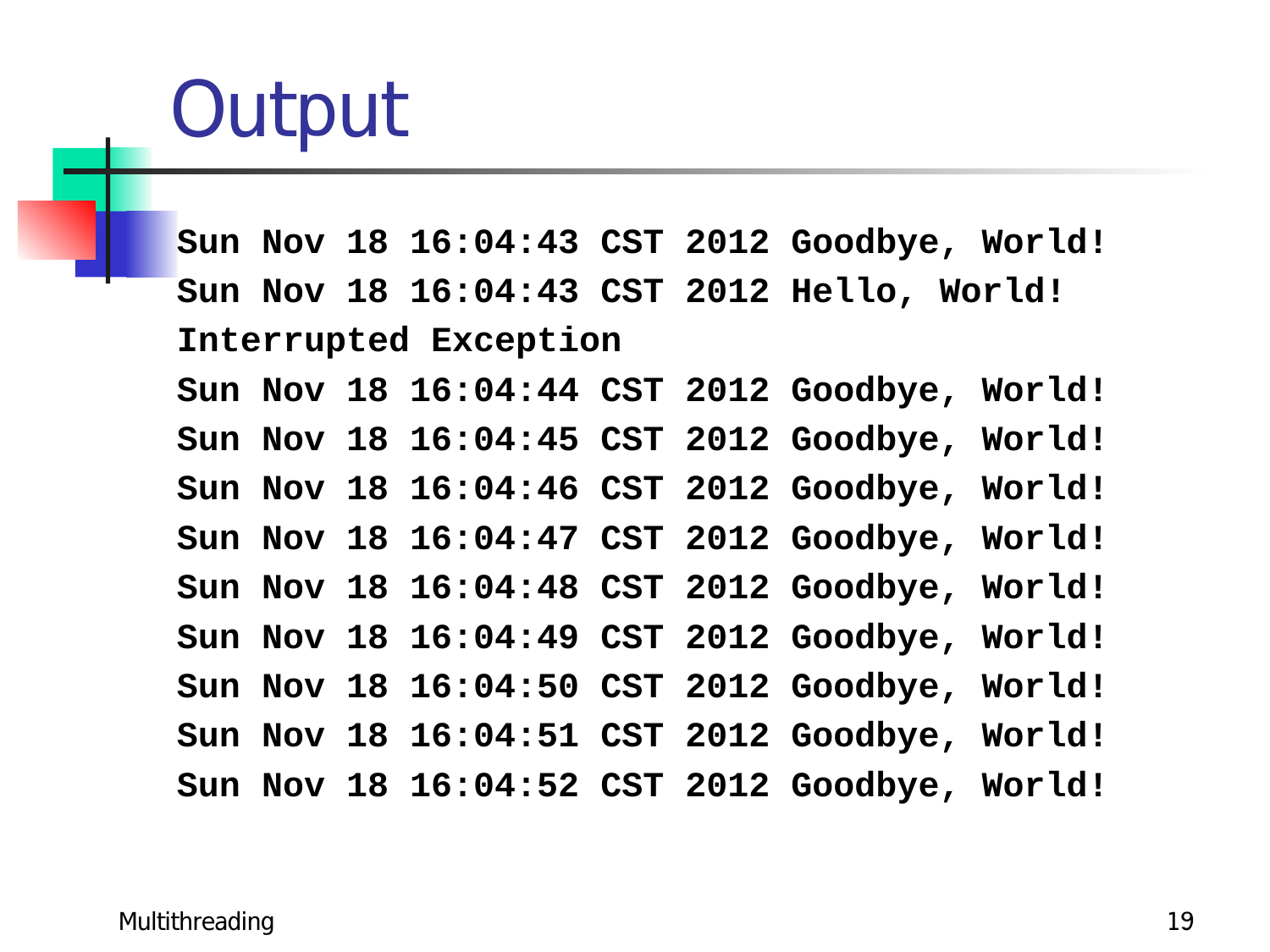

# Output
Sun Nov 18 16:04:43 CST 2012 Goodbye, World!
Sun Nov 18 16:04:43 CST 2012 Hello, World!
Interrupted Exception
Sun Nov 18 16:04:44 CST 2012 Goodbye, World!
Sun Nov 18 16:04:45 CST 2012 Goodbye, World!
Sun Nov 18 16:04:46 CST 2012 Goodbye, World!
Sun Nov 18 16:04:47 CST 2012 Goodbye, World!
Sun Nov 18 16:04:48 CST 2012 Goodbye, World!
Sun Nov 18 16:04:49 CST 2012 Goodbye, World!
Sun Nov 18 16:04:50 CST 2012 Goodbye, World!
Sun Nov 18 16:04:51 CST 2012 Goodbye, World!
Sun Nov 18 16:04:52 CST 2012 Goodbye, World!
Multithreading
19